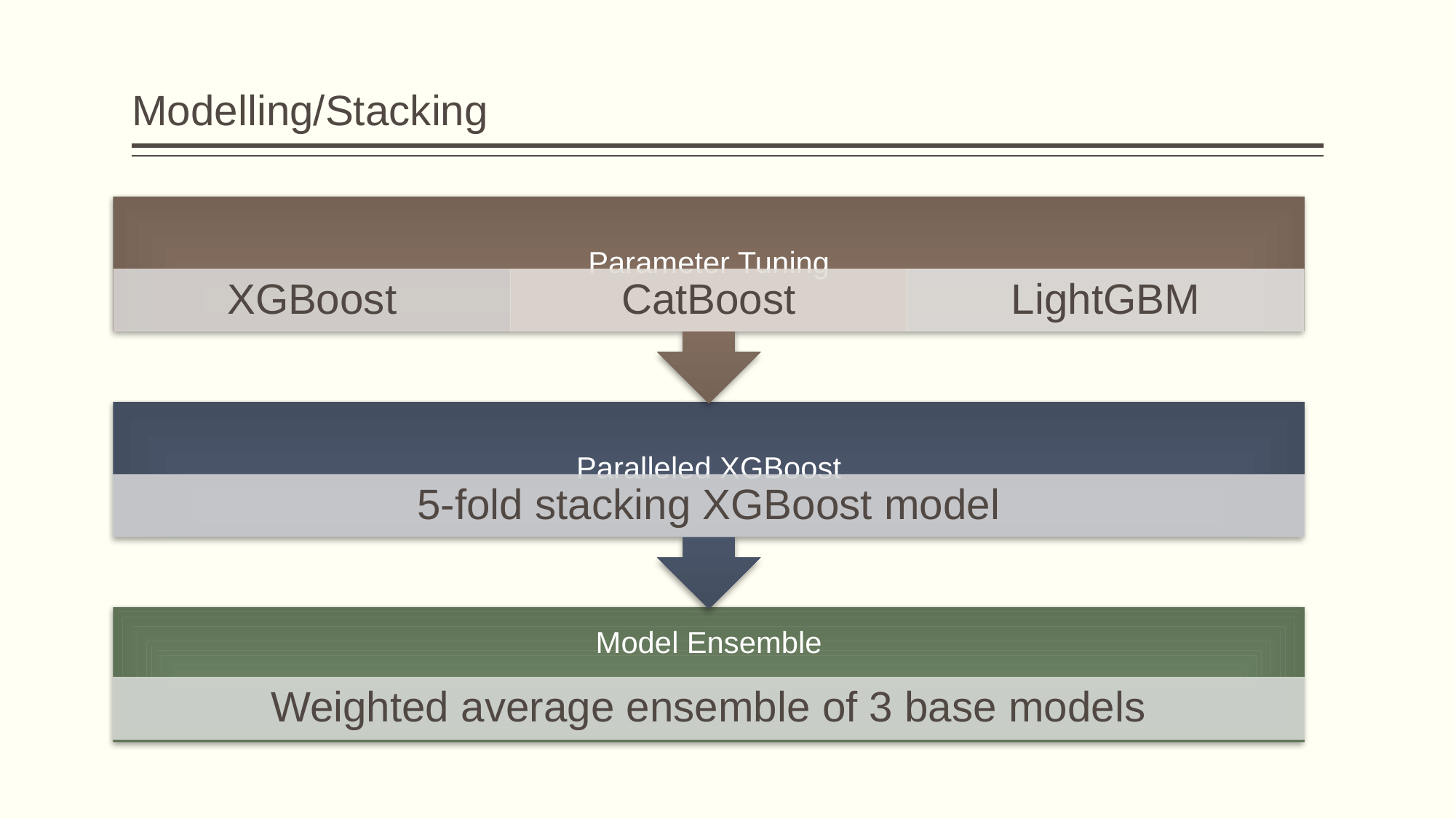

# Modelling/Stacking
Model Ensemble
Weighted average ensemble of 3 base models
Paralleled XGBoost
5-fold stacking XGBoost model
Parameter Tuning
XGBoost
CatBoost
LightGBM